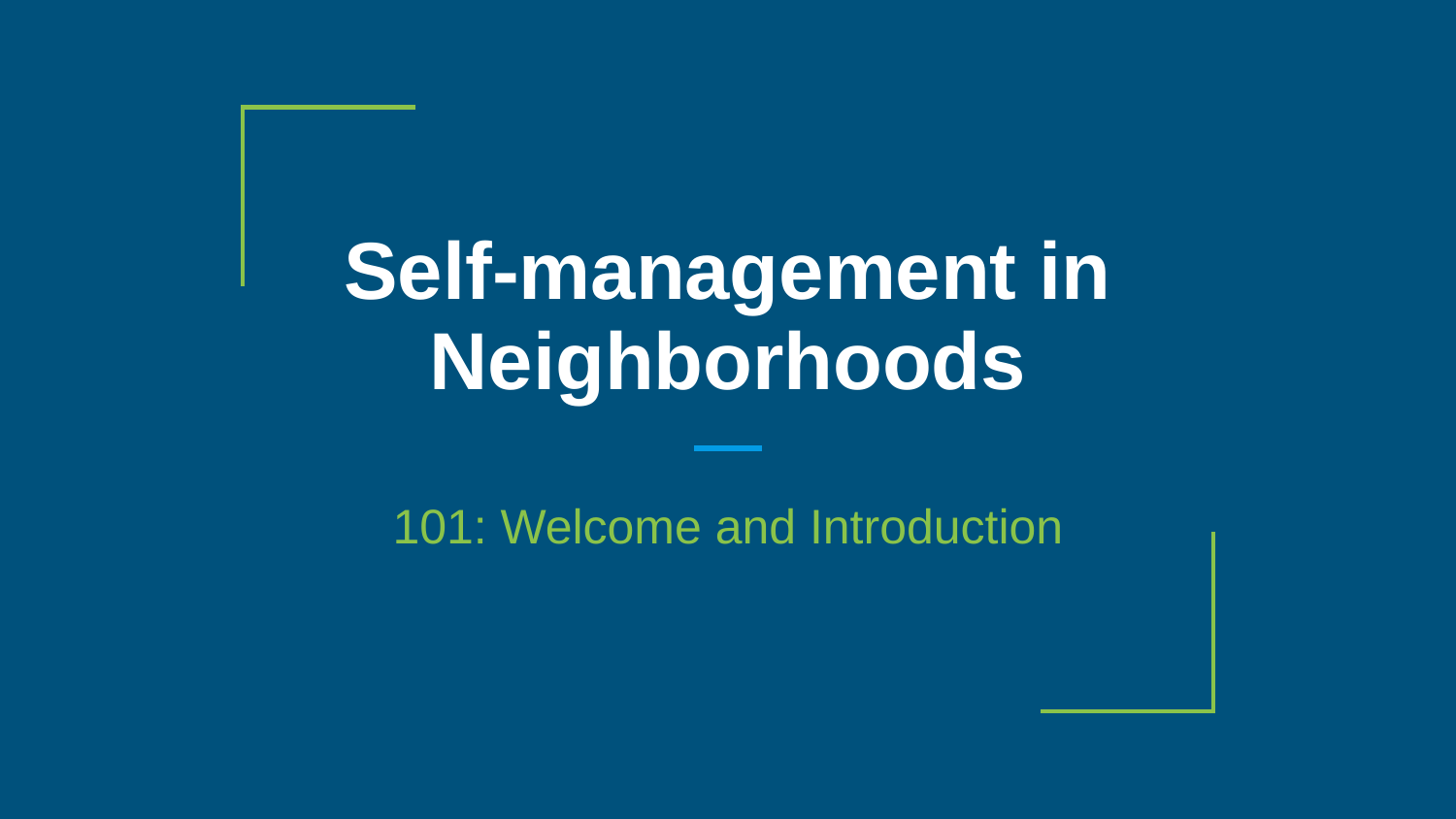

# Self-management in Neighborhoods
101: Welcome and Introduction